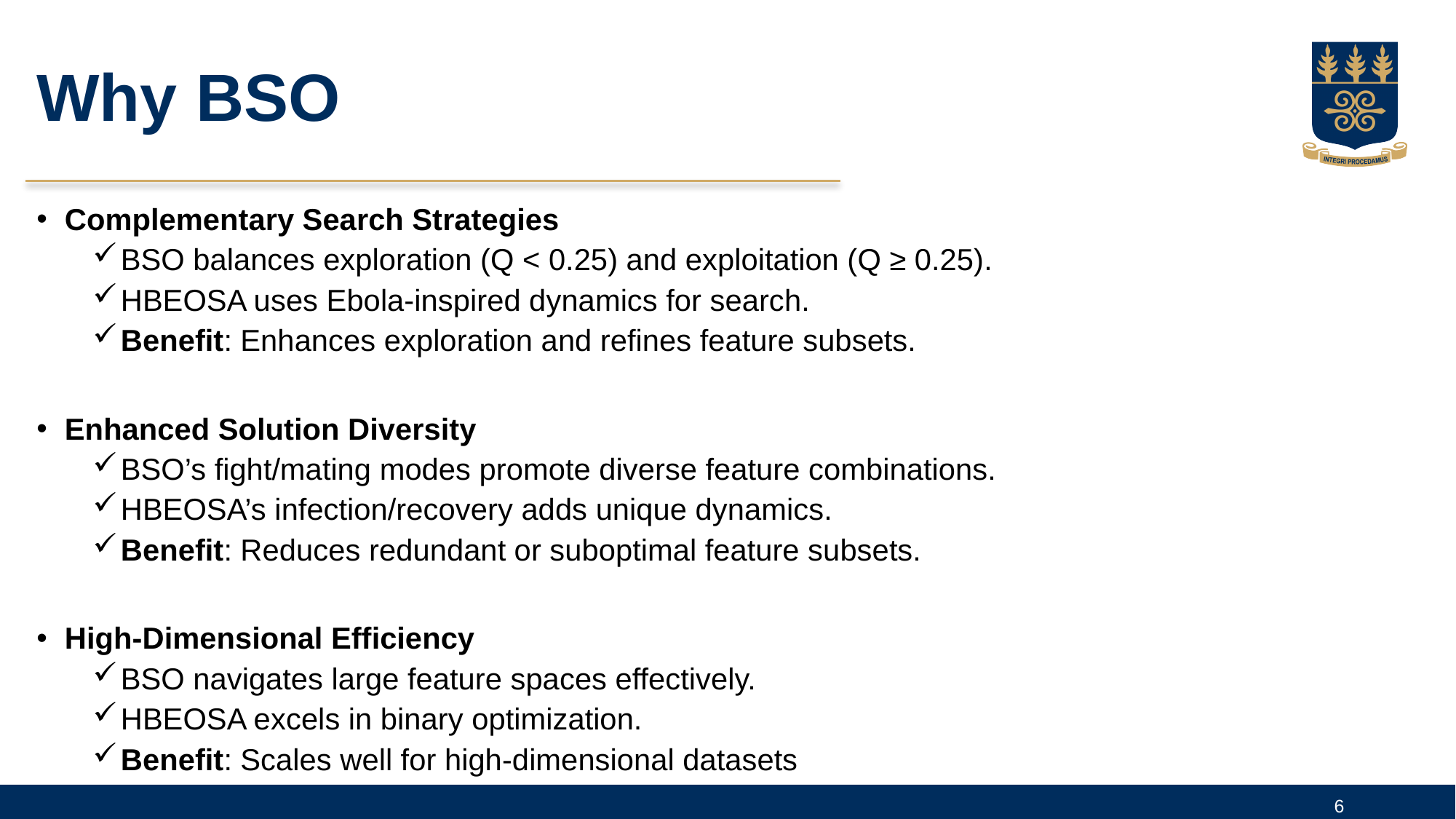

# Why BSO
Complementary Search Strategies
BSO balances exploration (Q < 0.25) and exploitation (Q ≥ 0.25).
HBEOSA uses Ebola-inspired dynamics for search.
Benefit: Enhances exploration and refines feature subsets.

Enhanced Solution Diversity
BSO’s fight/mating modes promote diverse feature combinations.
HBEOSA’s infection/recovery adds unique dynamics.
Benefit: Reduces redundant or suboptimal feature subsets.

High-Dimensional Efficiency
BSO navigates large feature spaces effectively.
HBEOSA excels in binary optimization.
Benefit: Scales well for high-dimensional datasets

6